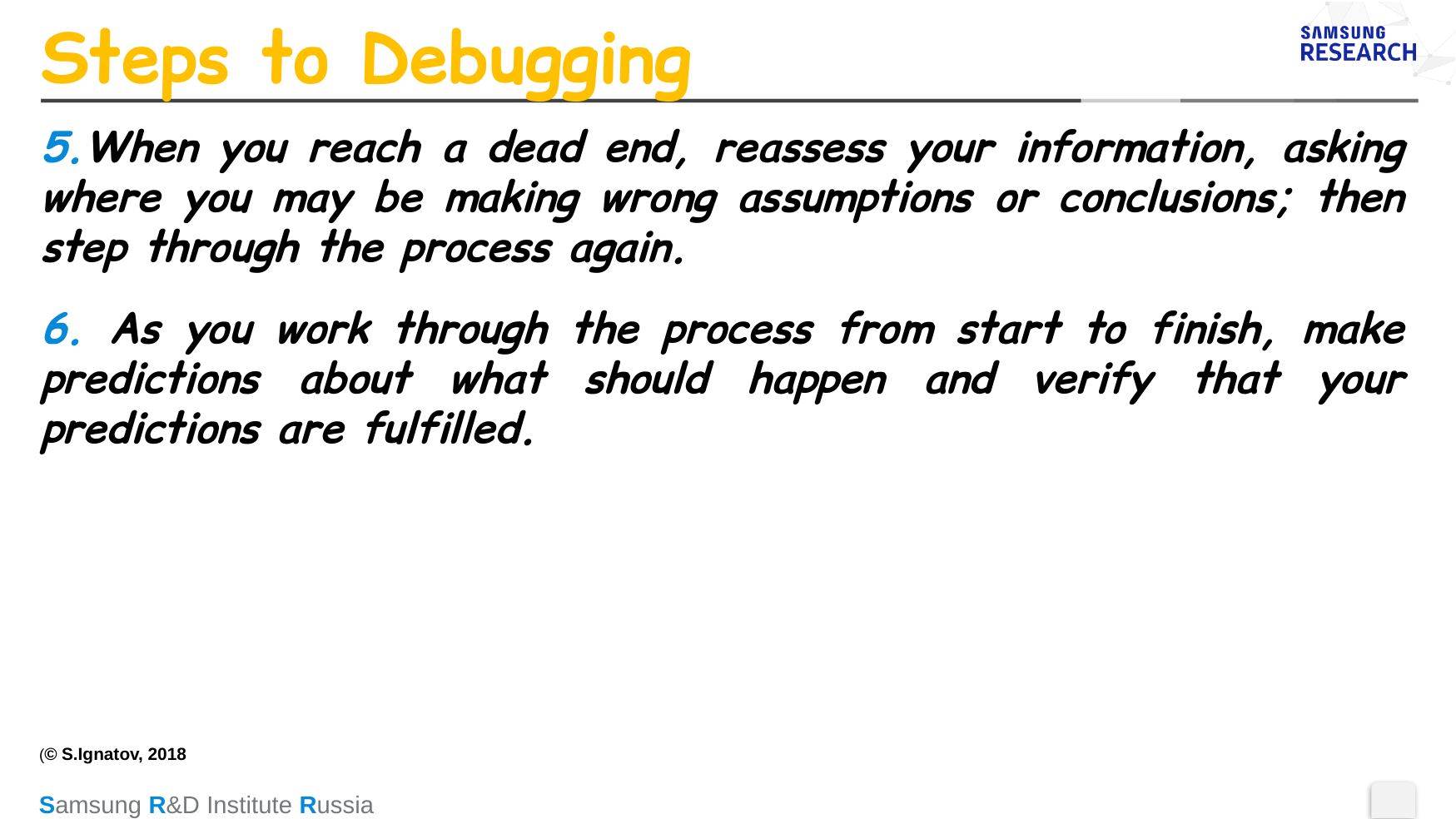

# Steps to Debugging
5.When you reach a dead end, reassess your information, asking where you may be making wrong assumptions or conclusions; then step through the process again.
6. As you work through the process from start to finish, make predictions about what should happen and verify that your predictions are fulfilled.
(© S.Ignatov, 2018